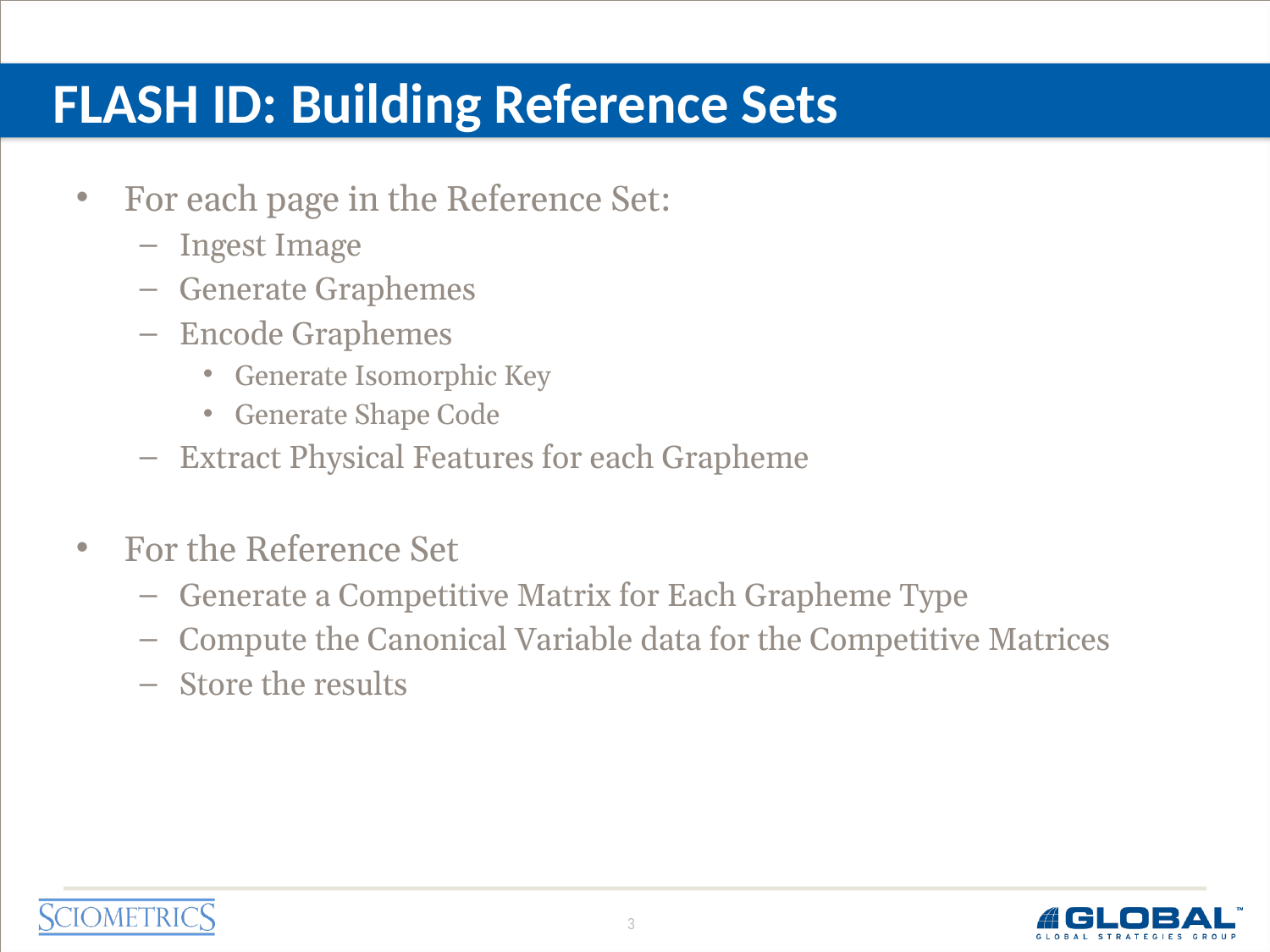

# FLASH ID: Building Reference Sets
For each page in the Reference Set:
Ingest Image
Generate Graphemes
Encode Graphemes
Generate Isomorphic Key
Generate Shape Code
Extract Physical Features for each Grapheme

For the Reference Set
Generate a Competitive Matrix for Each Grapheme Type
Compute the Canonical Variable data for the Competitive Matrices
Store the results